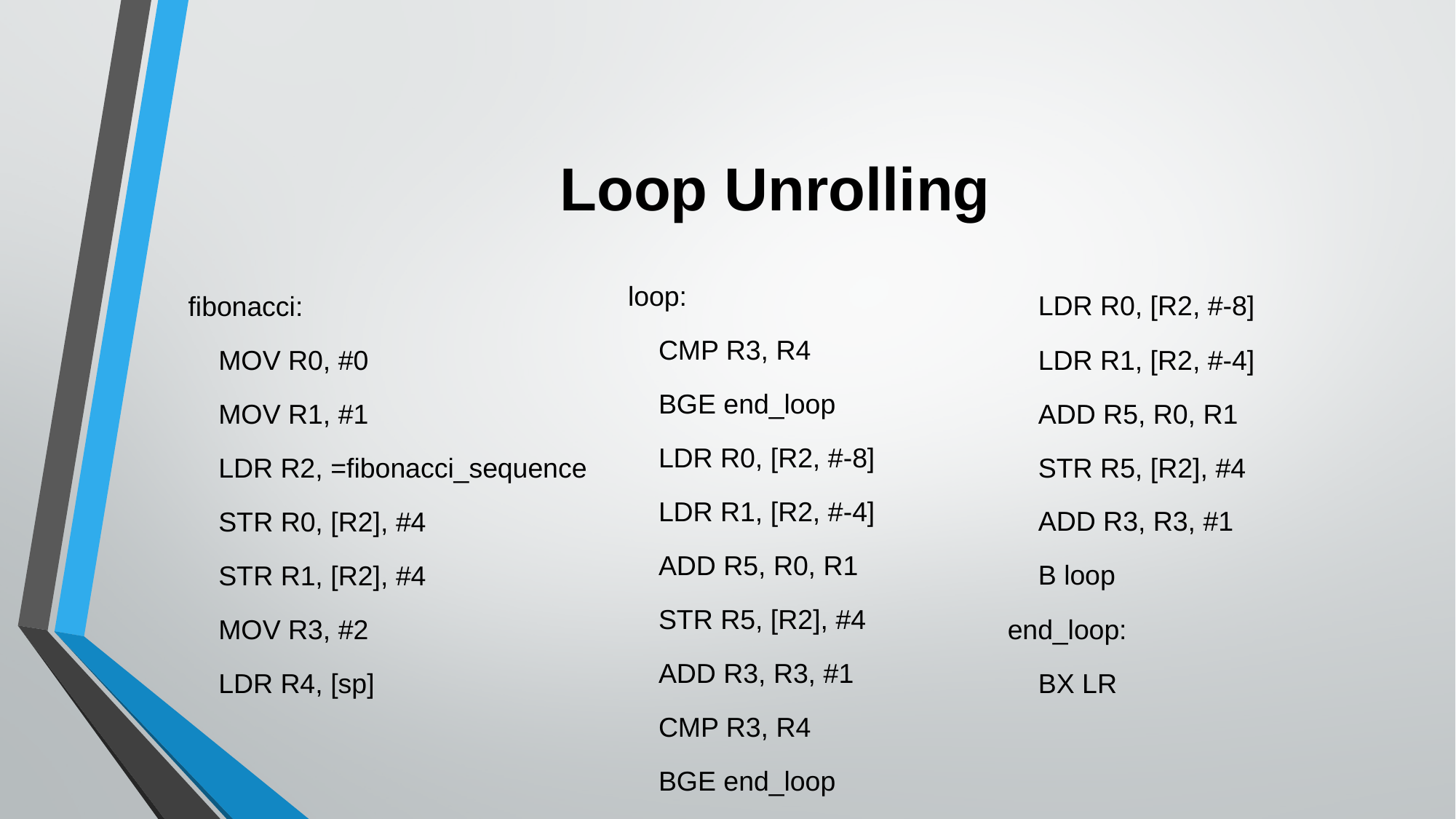

# Loop Unrolling
loop:
    CMP R3, R4
    BGE end_loop
    LDR R0, [R2, #-8]
    LDR R1, [R2, #-4]
    ADD R5, R0, R1
    STR R5, [R2], #4
    ADD R3, R3, #1
    CMP R3, R4
    BGE end_loop

fibonacci:
    MOV R0, #0
    MOV R1, #1
    LDR R2, =fibonacci_sequence
    STR R0, [R2], #4
    STR R1, [R2], #4
    MOV R3, #2
    LDR R4, [sp]

    LDR R0, [R2, #-8]
    LDR R1, [R2, #-4]
    ADD R5, R0, R1
    STR R5, [R2], #4
    ADD R3, R3, #1
    B loop
end_loop:
    BX LR